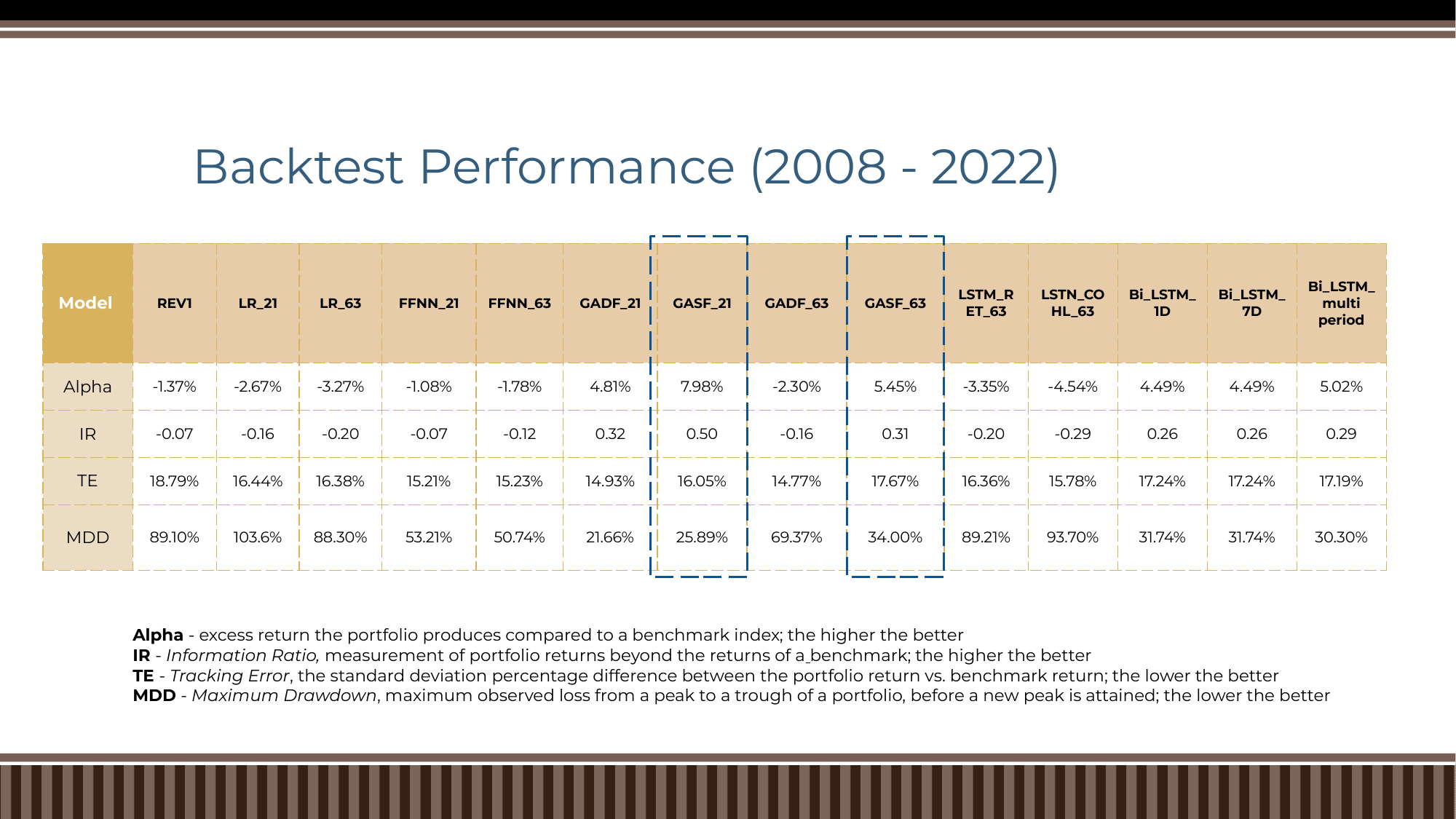

# Backtest Performance (2008 - 2022)

| Model | REV1 | LR\_21 | LR\_63 | FFNN\_21 | FFNN\_63 | GADF\_21 | GASF\_21 | GADF\_63 | GASF\_63 | LSTM\_RET\_63 | LSTN\_COHL\_63 | Bi\_LSTM\_1D | Bi\_LSTM\_7D | Bi\_LSTM\_multi period |
| --- | --- | --- | --- | --- | --- | --- | --- | --- | --- | --- | --- | --- | --- | --- |
| Alpha | -1.37% | -2.67% | -3.27% | -1.08% | -1.78% | 4.81% | 7.98% | -2.30% | 5.45% | -3.35% | -4.54% | 4.49% | 4.49% | 5.02% |
| IR | -0.07 | -0.16 | -0.20 | -0.07 | -0.12 | 0.32 | 0.50 | -0.16 | 0.31 | -0.20 | -0.29 | 0.26 | 0.26 | 0.29 |
| TE | 18.79% | 16.44% | 16.38% | 15.21% | 15.23% | 14.93% | 16.05% | 14.77% | 17.67% | 16.36% | 15.78% | 17.24% | 17.24% | 17.19% |
| MDD | 89.10% | 103.6% | 88.30% | 53.21% | 50.74% | 21.66% | 25.89% | 69.37% | 34.00% | 89.21% | 93.70% | 31.74% | 31.74% | 30.30% |
Alpha - excess return the portfolio produces compared to a benchmark index; the higher the better
IR - Information Ratio, measurement of portfolio returns beyond the returns of a benchmark; the higher the better
TE - Tracking Error, the standard deviation percentage difference between the portfolio return vs. benchmark return; the lower the better
MDD - Maximum Drawdown, maximum observed loss from a peak to a trough of a portfolio, before a new peak is attained; the lower the better